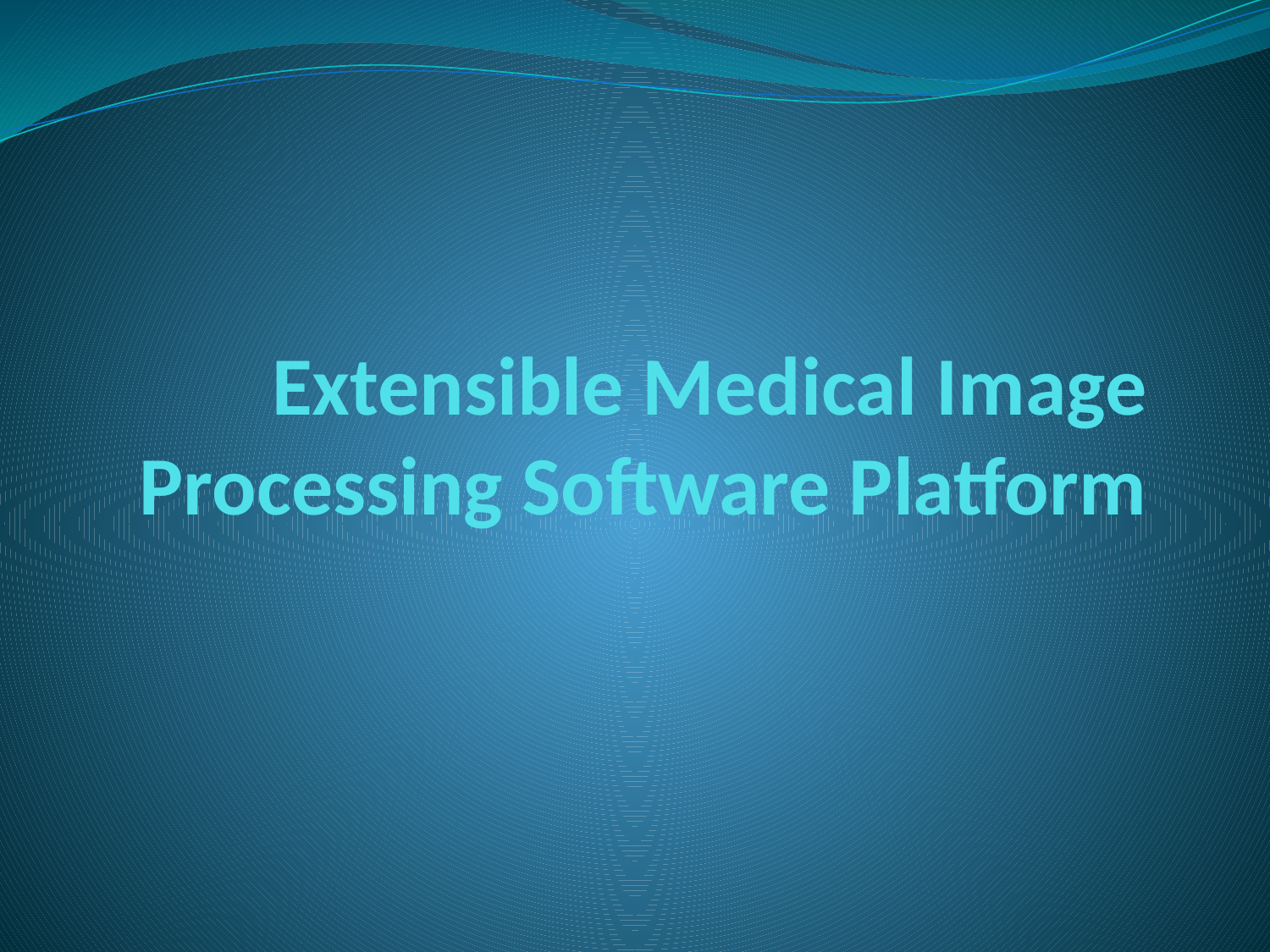

# Extensible Medical Image Processing Software Platform